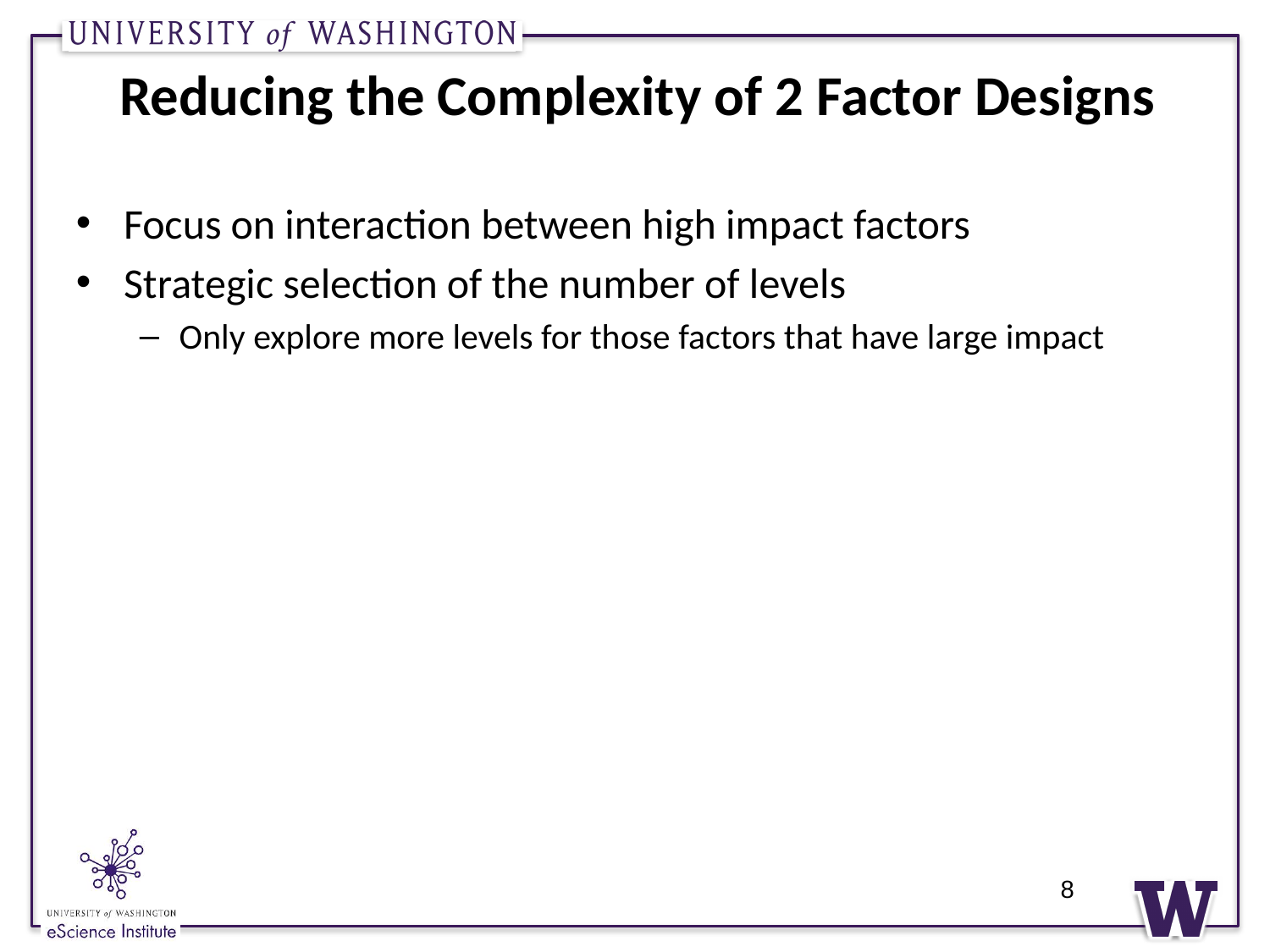

# Reducing the Complexity of 2 Factor Designs
Focus on interaction between high impact factors
Strategic selection of the number of levels
Only explore more levels for those factors that have large impact
8